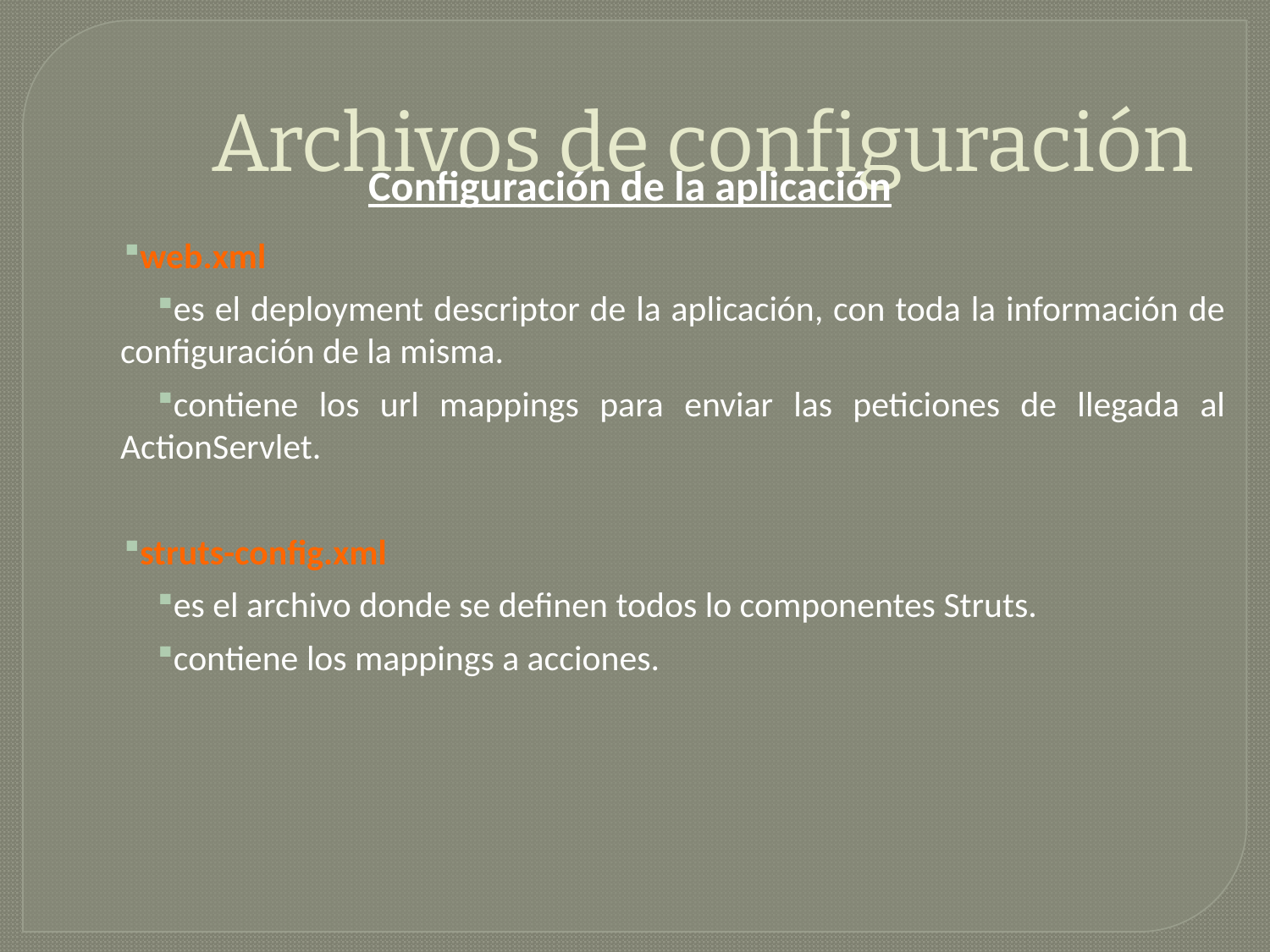

# Archivos de configuración

Configuración de la aplicación

web.xml
es el deployment descriptor de la aplicación, con toda la información de configuración de la misma.
contiene los url mappings para enviar las peticiones de llegada al ActionServlet.

struts-config.xml
es el archivo donde se definen todos lo componentes Struts.
contiene los mappings a acciones.